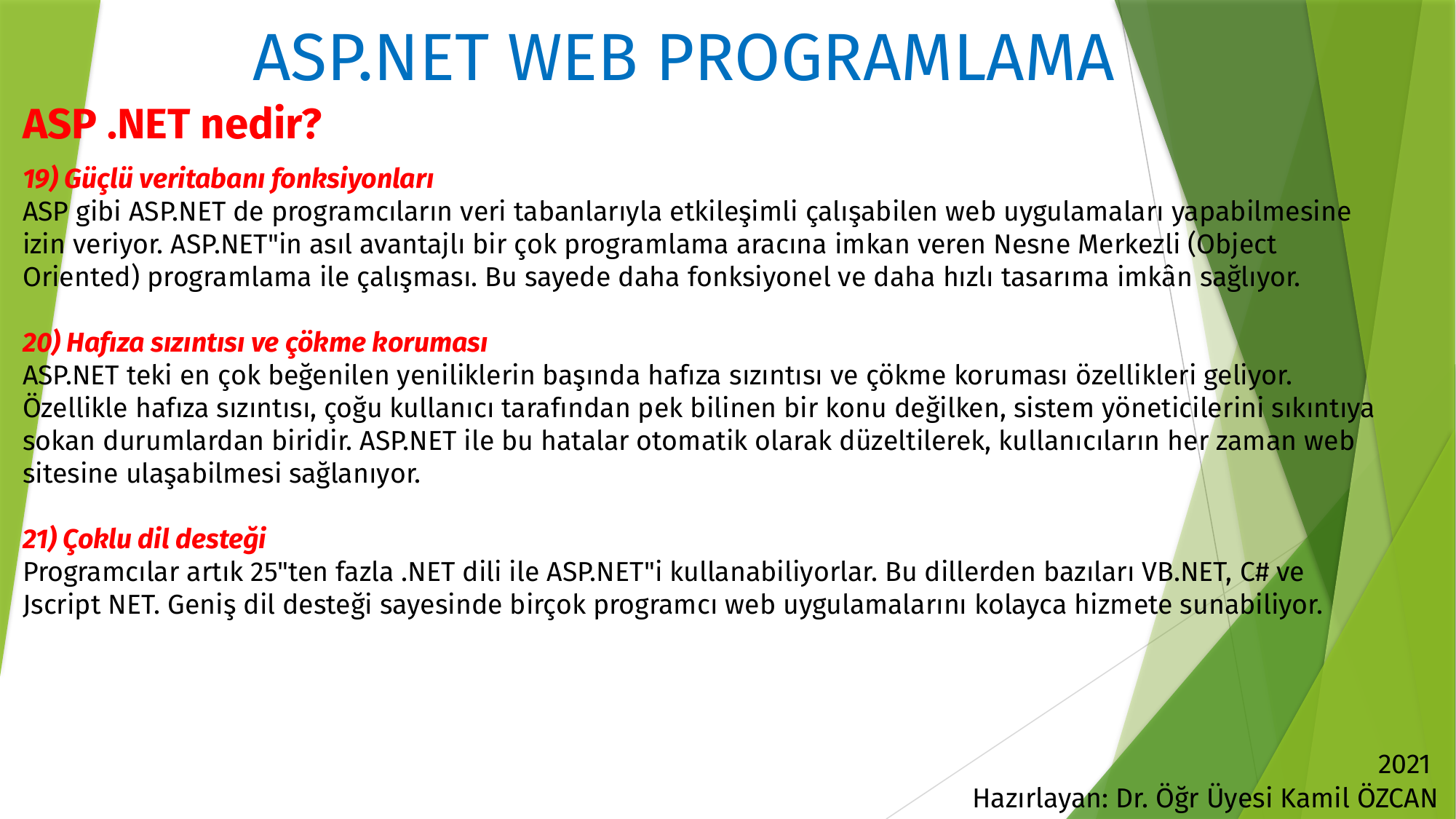

# ASP.NET WEB PROGRAMLAMA

ASP .NET nedir?
19) Güçlü veritabanı fonksiyonları
ASP gibi ASP.NET de programcıların veri tabanlarıyla etkileşimli çalışabilen web uygulamaları yapabilmesine izin veriyor. ASP.NET"in asıl avantajlı bir çok programlama aracına imkan veren Nesne Merkezli (Object Oriented) programlama ile çalışması. Bu sayede daha fonksiyonel ve daha hızlı tasarıma imkân sağlıyor.

20) Hafıza sızıntısı ve çökme koruması
ASP.NET teki en çok beğenilen yeniliklerin başında hafıza sızıntısı ve çökme koruması özellikleri geliyor. Özellikle hafıza sızıntısı, çoğu kullanıcı tarafından pek bilinen bir konu değilken, sistem yöneticilerini sıkıntıya sokan durumlardan biridir. ASP.NET ile bu hatalar otomatik olarak düzeltilerek, kullanıcıların her zaman web sitesine ulaşabilmesi sağlanıyor.

21) Çoklu dil desteği
Programcılar artık 25"ten fazla .NET dili ile ASP.NET"i kullanabiliyorlar. Bu dillerden bazıları VB.NET, C# ve Jscript NET. Geniş dil desteği sayesinde birçok programcı web uygulamalarını kolayca hizmete sunabiliyor.
2021
Hazırlayan: Dr. Öğr Üyesi Kamil ÖZCAN